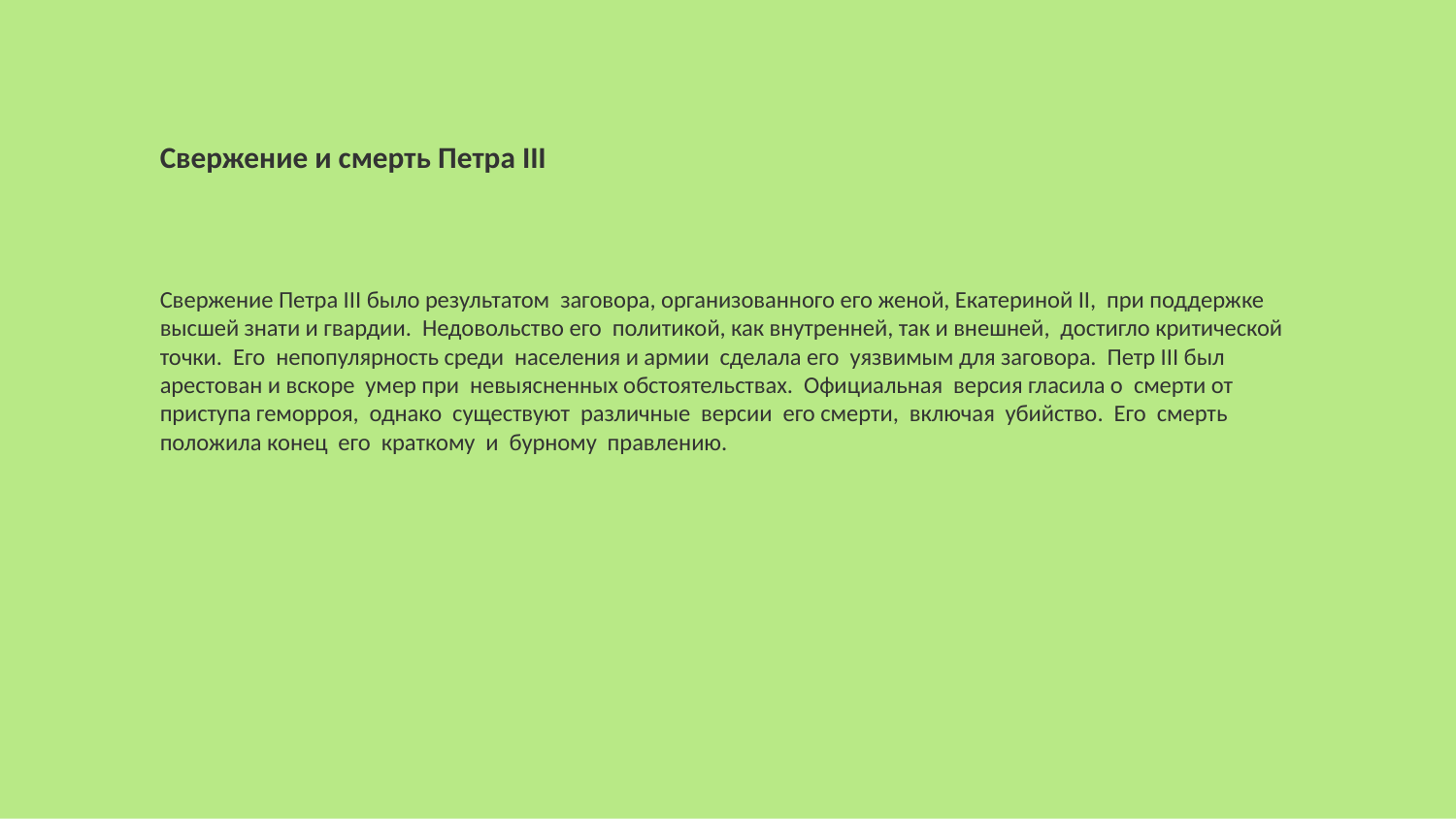

Свержение и смерть Петра III
Свержение Петра III было результатом  заговора, организованного его женой, Екатериной II,  при поддержке  высшей знати и гвардии.  Недовольство его  политикой, как внутренней, так и внешней,  достигло критической точки.  Его  непопулярность среди  населения и армии  сделала его  уязвимым для заговора.  Петр III был  арестован и вскоре  умер при  невыясненных обстоятельствах.  Официальная  версия гласила о  смерти от  приступа геморроя,  однако  существуют  различные  версии  его смерти,  включая  убийство.  Его  смерть  положила конец  его  краткому  и  бурному  правлению.